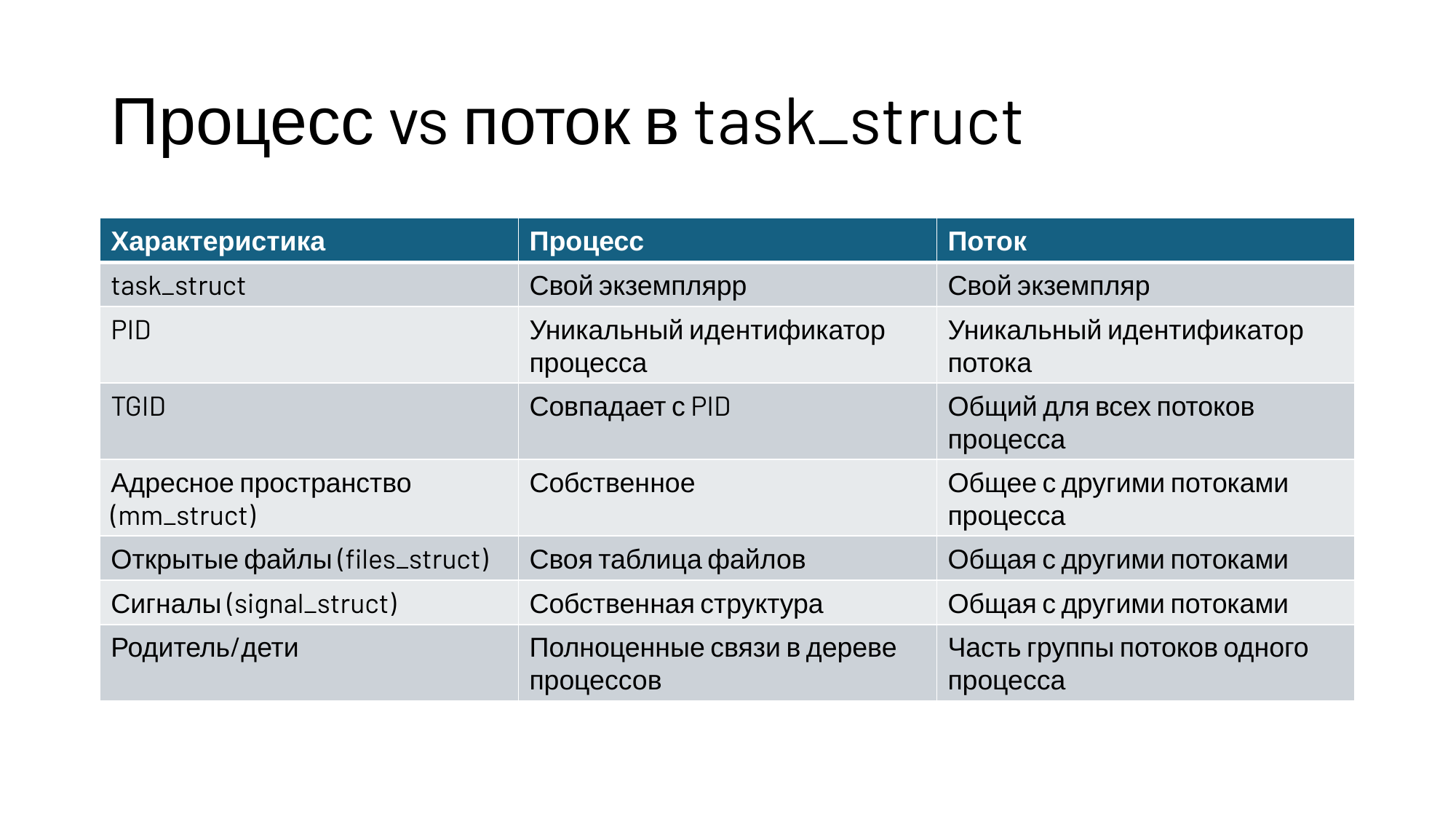

# Процесс vs поток в task_struct
| Характеристика | Процесс | Поток |
| --- | --- | --- |
| task\_struct | Свой экземплярр | Свой экземпляр |
| PID | Уникальный идентификатор процесса | Уникальный идентификатор потока |
| TGID | Совпадает с PID | Общий для всех потоков процесса |
| Адресное пространство (mm\_struct) | Собственное | Общее с другими потоками процесса |
| Открытые файлы (files\_struct) | Своя таблица файлов | Общая с другими потоками |
| Сигналы (signal\_struct) | Собственная структура | Общая с другими потоками |
| Родитель/дети | Полноценные связи в дереве процессов | Часть группы потоков одного процесса |